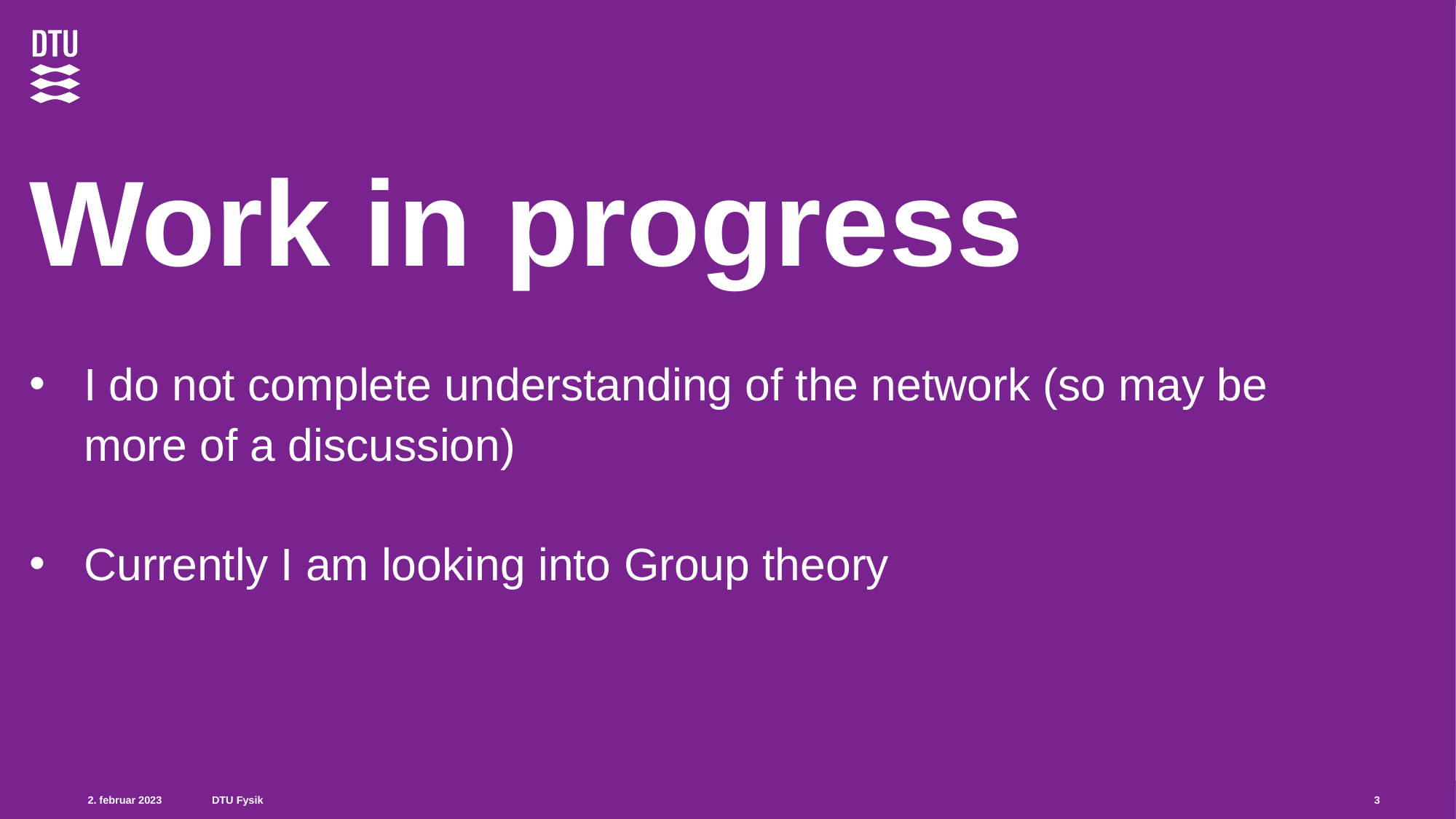

Work in progress

I do not complete understanding of the network (so may be more of a discussion)

Currently I am looking into Group theory
3